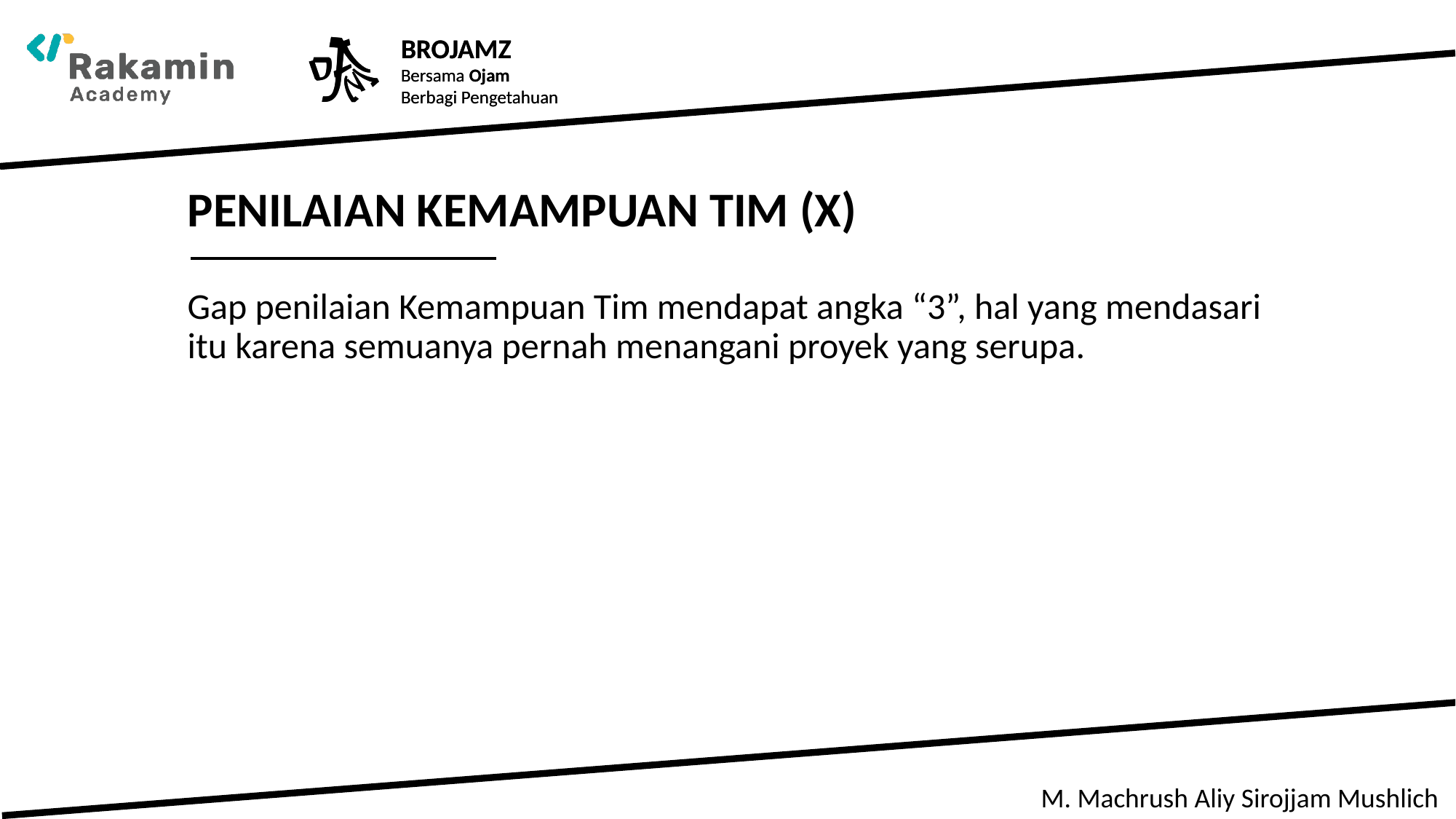

PENILAIAN KEMAMPUAN TIM (X)
Gap penilaian Kemampuan Tim mendapat angka “3”, hal yang mendasari itu karena semuanya pernah menangani proyek yang serupa.